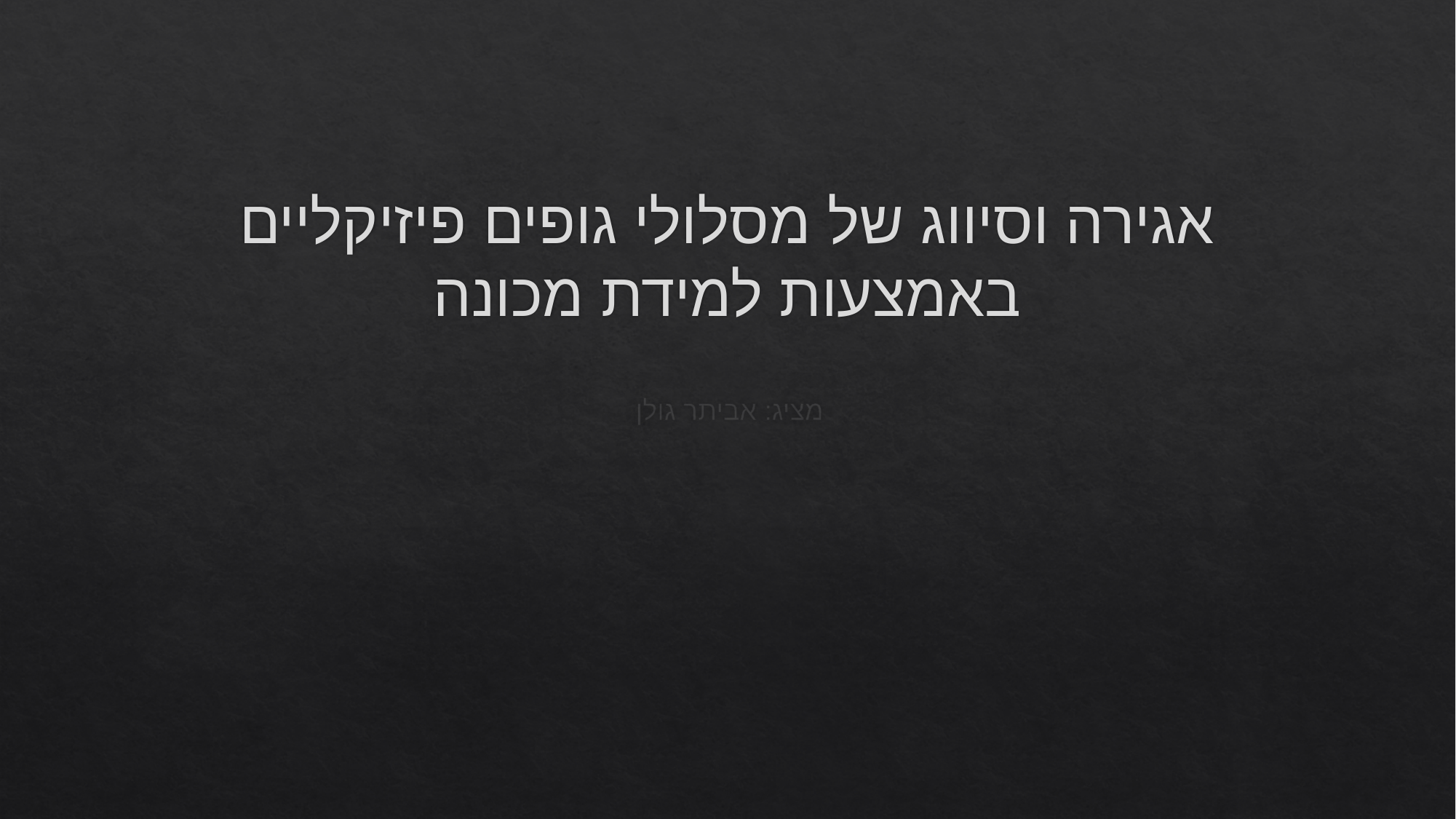

# אגירה וסיווג של מסלולי גופים פיזיקליים באמצעות למידת מכונה
מציג: אביתר גולן